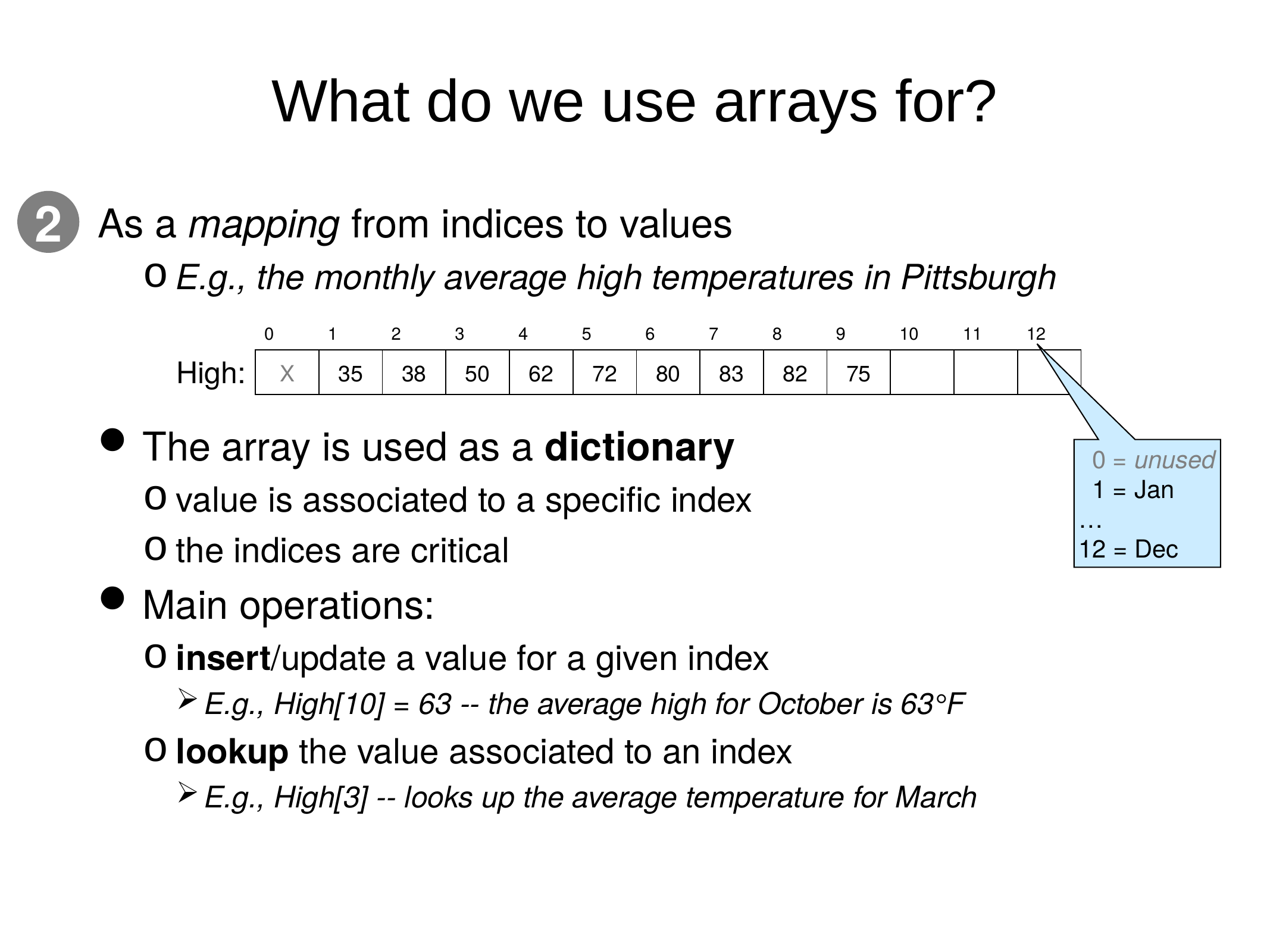

# What do we use arrays for?
2
As a mapping from indices to values
E.g., the monthly average high temperatures in Pittsburgh

The array is used as a dictionary
value is associated to a specific index
the indices are critical
Main operations:
insert/update a value for a given index
E.g., High[10] = 63 -- the average high for October is 63°F
lookup the value associated to an index
E.g., High[3] -- looks up the average temperature for March
| 0 | 1 | 2 | 3 | 4 | 5 | 6 | 7 | 8 | 9 | 10 | 11 | 12 |
| --- | --- | --- | --- | --- | --- | --- | --- | --- | --- | --- | --- | --- |
| X | 35 | 38 | 50 | 62 | 72 | 80 | 83 | 82 | 75 |  |  |  |
High:
  0 = unused
  1 = Jan
…
12 = Dec